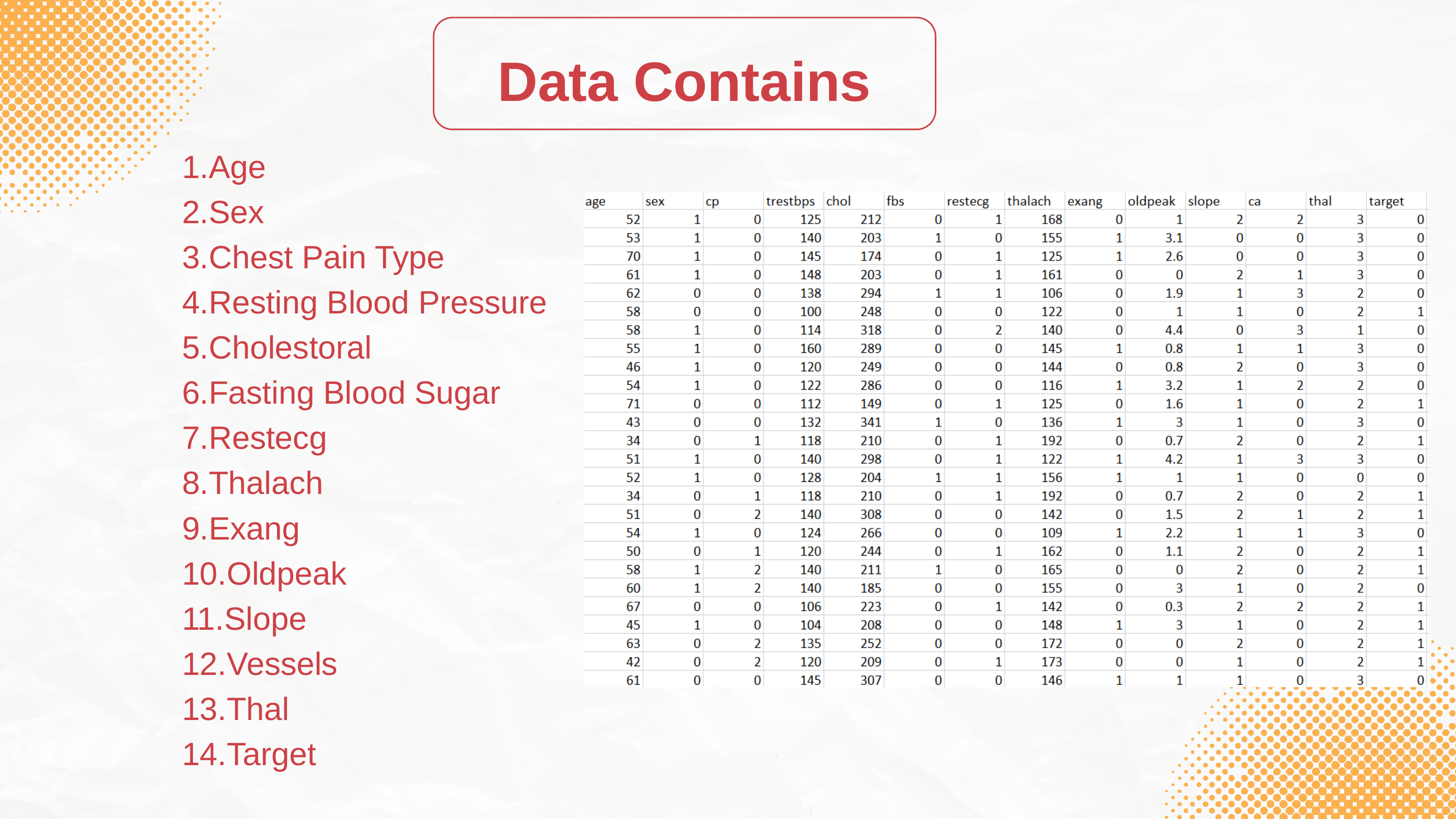

Data Contains

1.Age
2.Sex
3.Chest Pain Type
4.Resting Blood Pressure
5.Cholestoral
6.Fasting Blood Sugar
7.Restecg
8.Thalach
9.Exang
10.Oldpeak
11.Slope
12.Vessels
13.Thal
14.Target